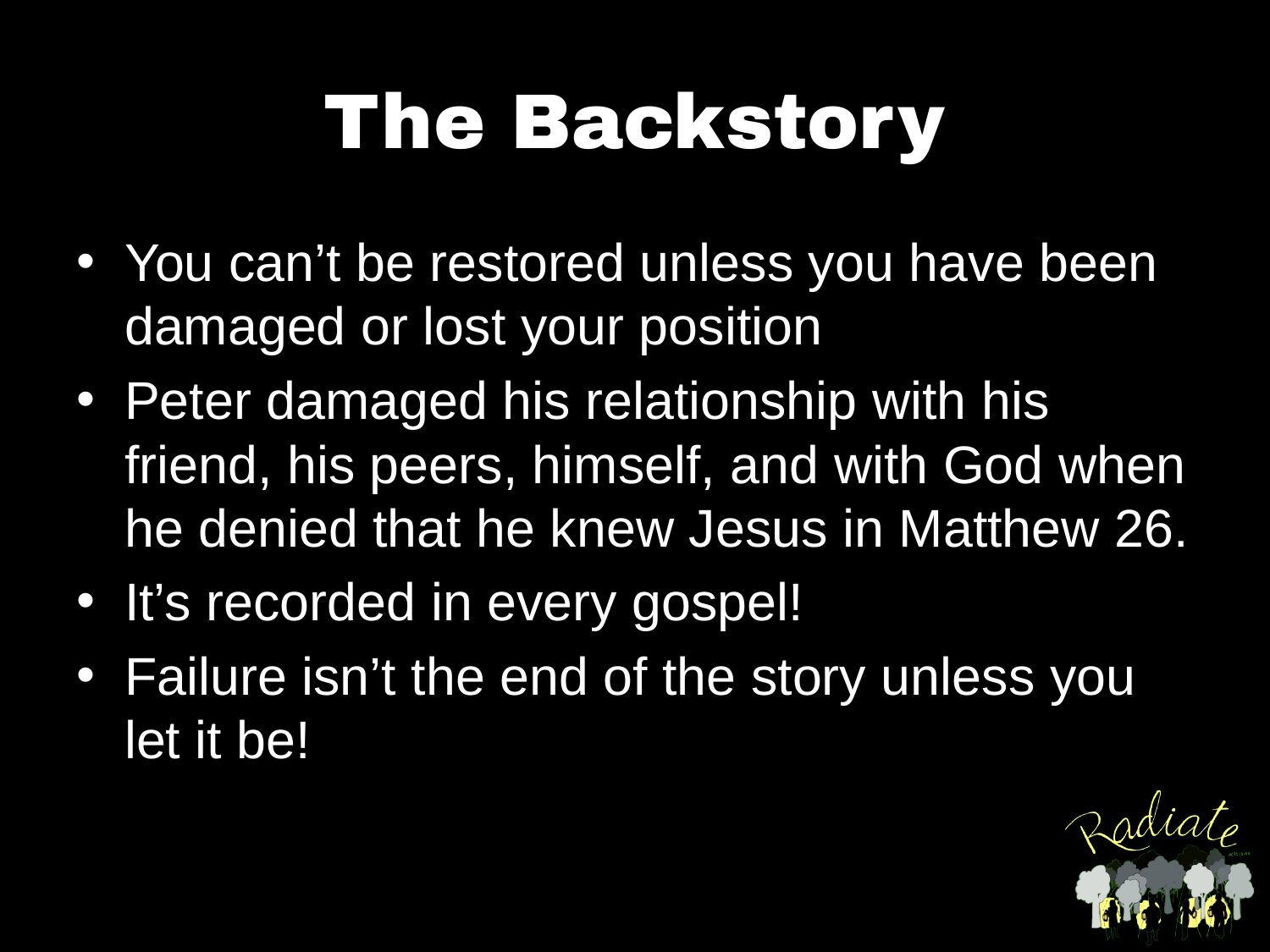

# The Backstory
You can’t be restored unless you have been damaged or lost your position
Peter damaged his relationship with his friend, his peers, himself, and with God when he denied that he knew Jesus in Matthew 26.
It’s recorded in every gospel!
Failure isn’t the end of the story unless you let it be!